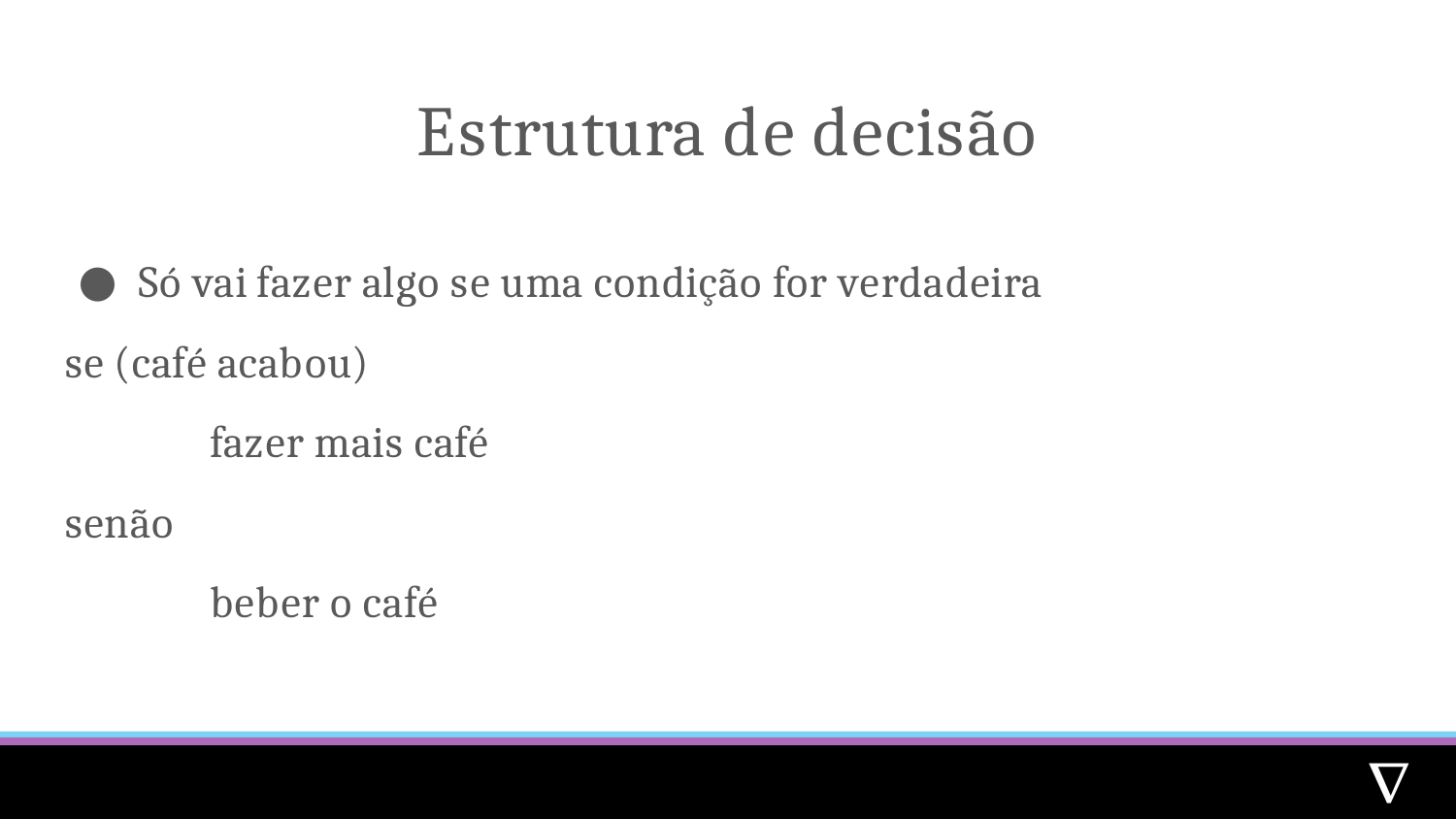

Estrutura de decisão

Só vai fazer algo se uma condição for verdadeira
se (café acabou)
	fazer mais café
senão
	beber o café